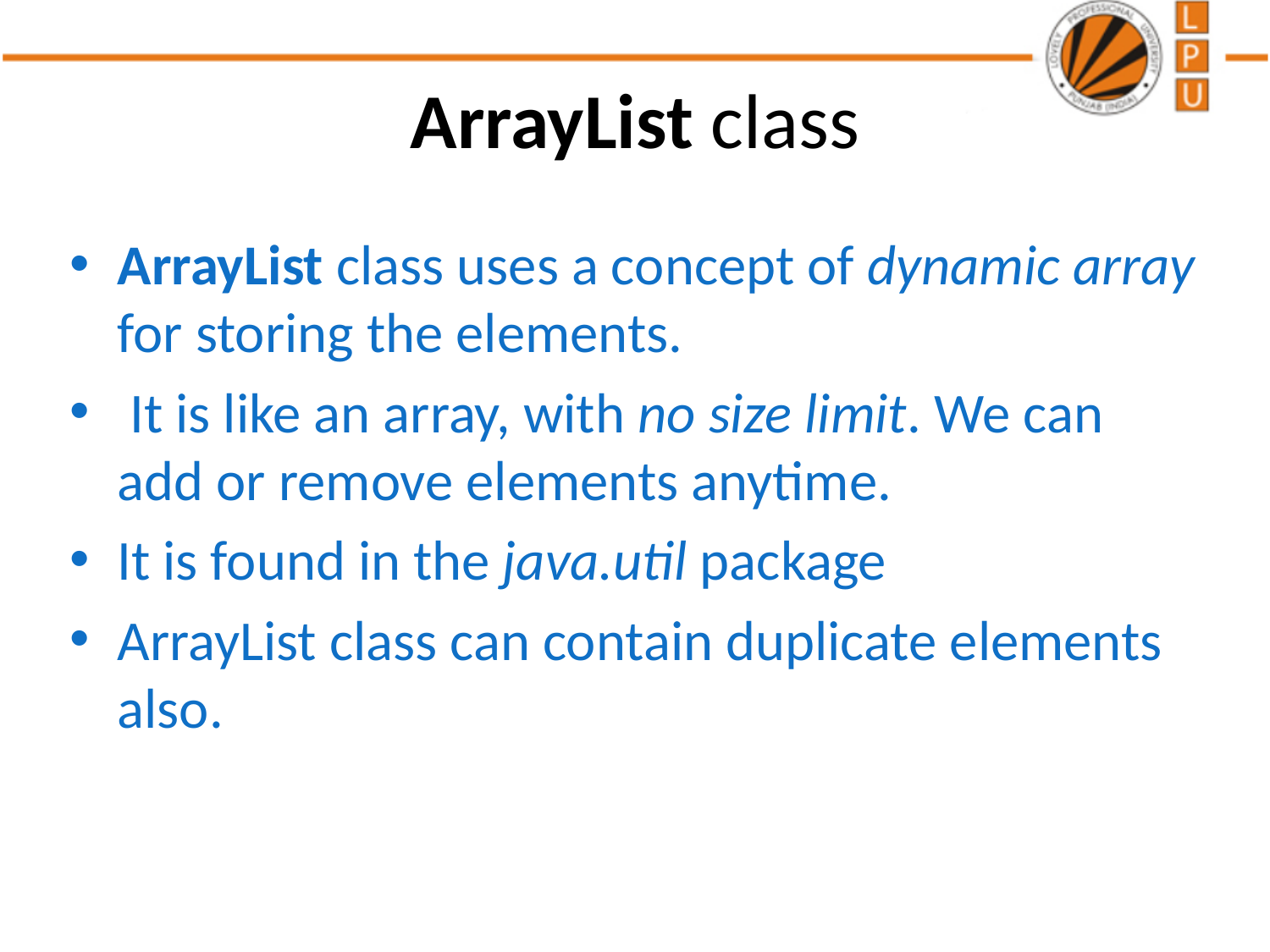

# ArrayList class
ArrayList class uses a concept of dynamic array for storing the elements.
 It is like an array, with no size limit. We can add or remove elements anytime.
It is found in the java.util package
ArrayList class can contain duplicate elements also.